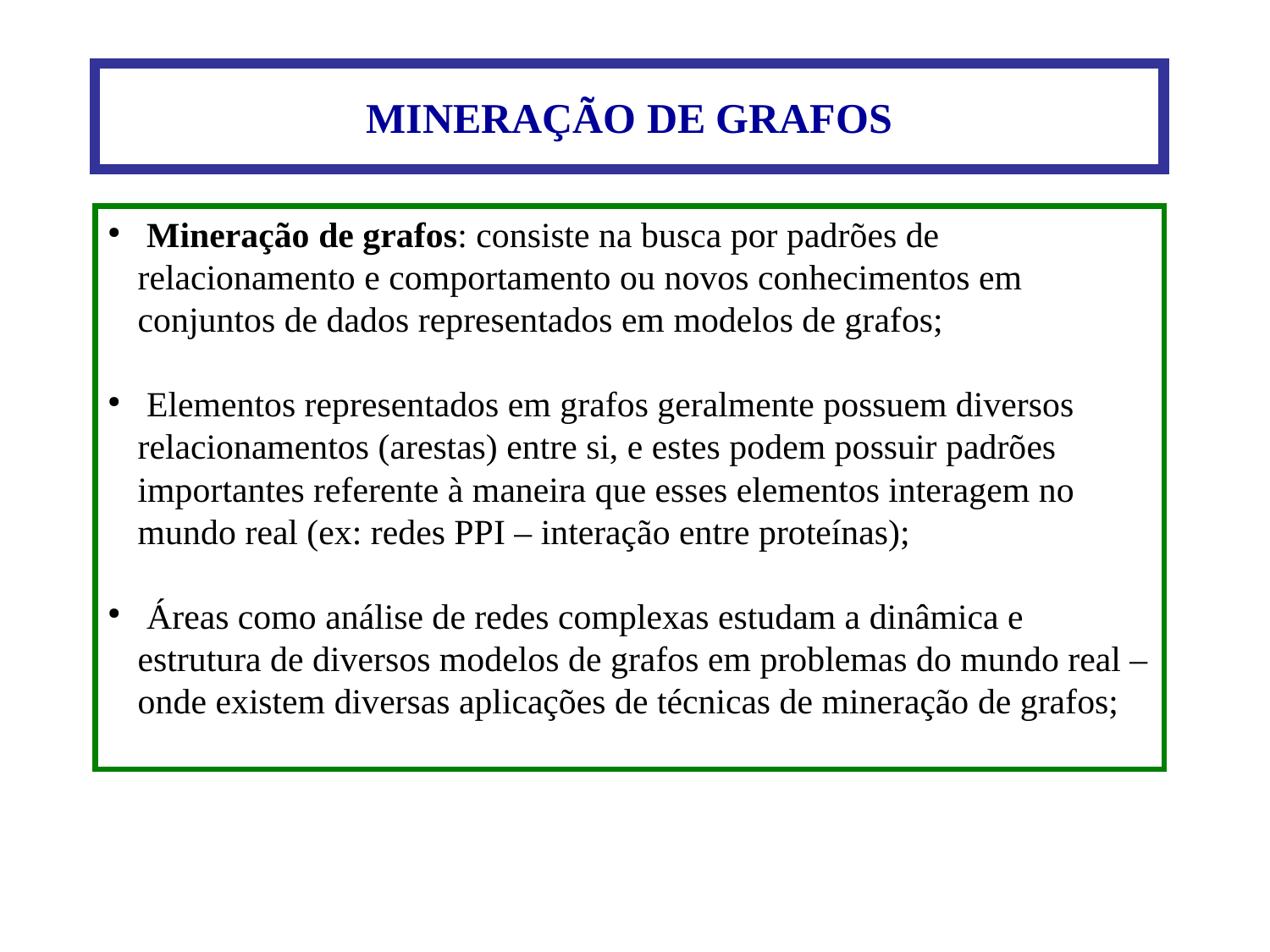

MINERAÇÃO DE GRAFOS
 Mineração de grafos: consiste na busca por padrões de relacionamento e comportamento ou novos conhecimentos em conjuntos de dados representados em modelos de grafos;

 Elementos representados em grafos geralmente possuem diversos relacionamentos (arestas) entre si, e estes podem possuir padrões importantes referente à maneira que esses elementos interagem no mundo real (ex: redes PPI – interação entre proteínas);

 Áreas como análise de redes complexas estudam a dinâmica e estrutura de diversos modelos de grafos em problemas do mundo real – onde existem diversas aplicações de técnicas de mineração de grafos;